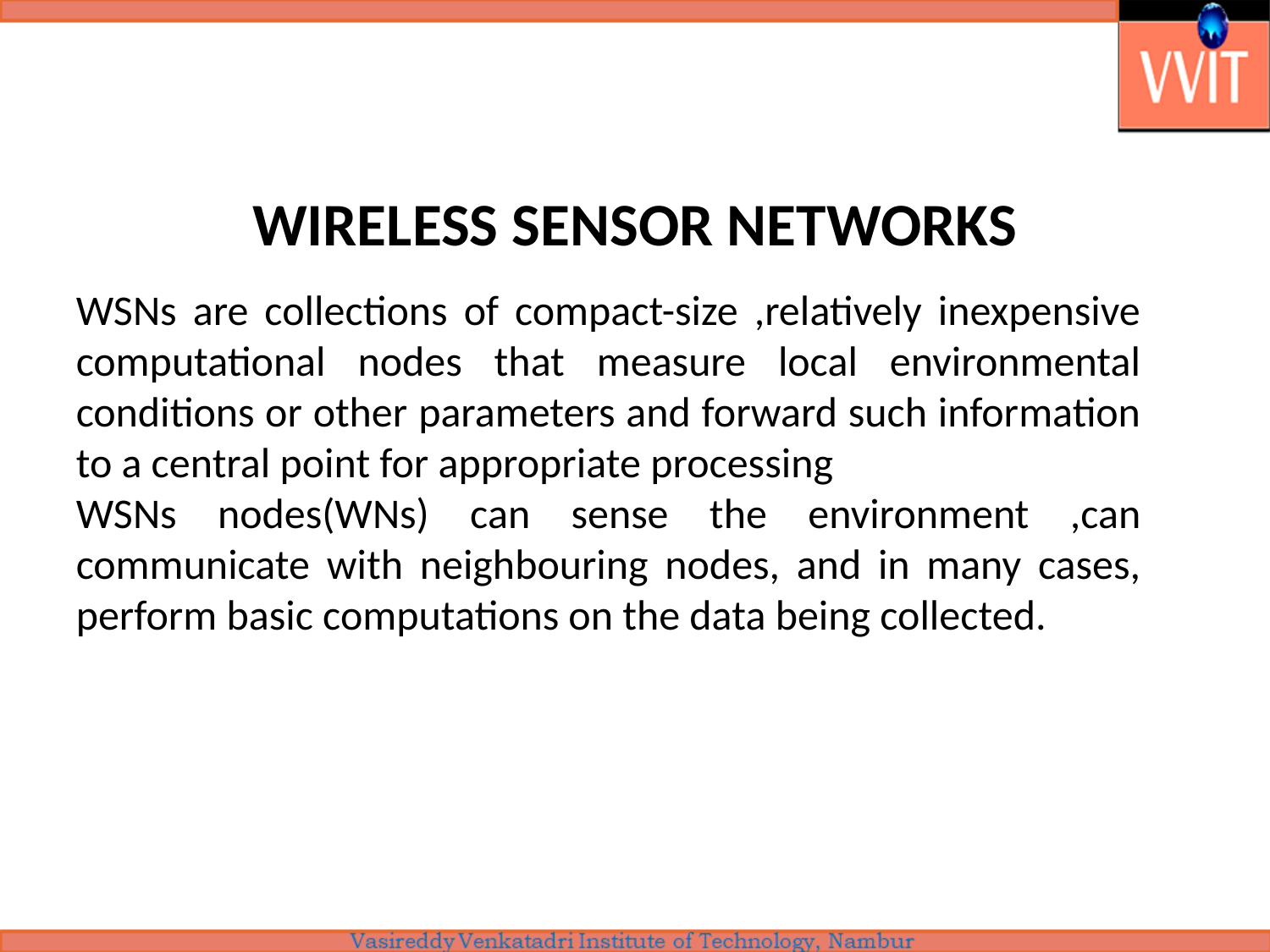

# WIRELESS SENSOR NETWORKS
WSNs are collections of compact-size ,relatively inexpensive computational nodes that measure local environmental conditions or other parameters and forward such information to a central point for appropriate processing
WSNs nodes(WNs) can sense the environment ,can communicate with neighbouring nodes, and in many cases, perform basic computations on the data being collected.